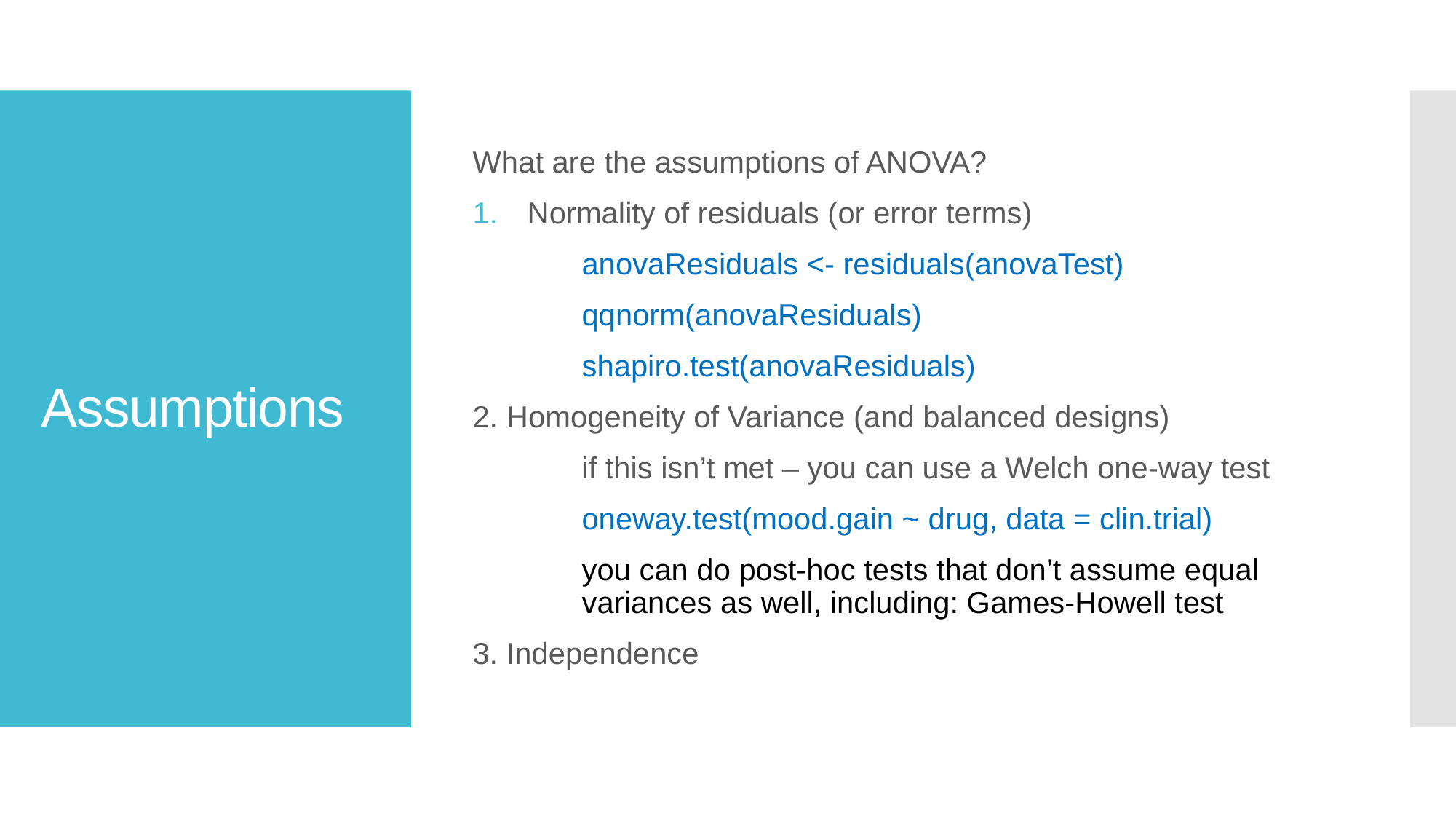

What are the assumptions of ANOVA?
Normality of residuals (or error terms)
	anovaResiduals <- residuals(anovaTest)
	qqnorm(anovaResiduals)
	shapiro.test(anovaResiduals)
2. Homogeneity of Variance (and balanced designs)
	if this isn’t met – you can use a Welch one-way test
	oneway.test(mood.gain ~ drug, data = clin.trial)
	you can do post-hoc tests that don’t assume equal 	variances as well, including: Games-Howell test
3. Independence
Assumptions